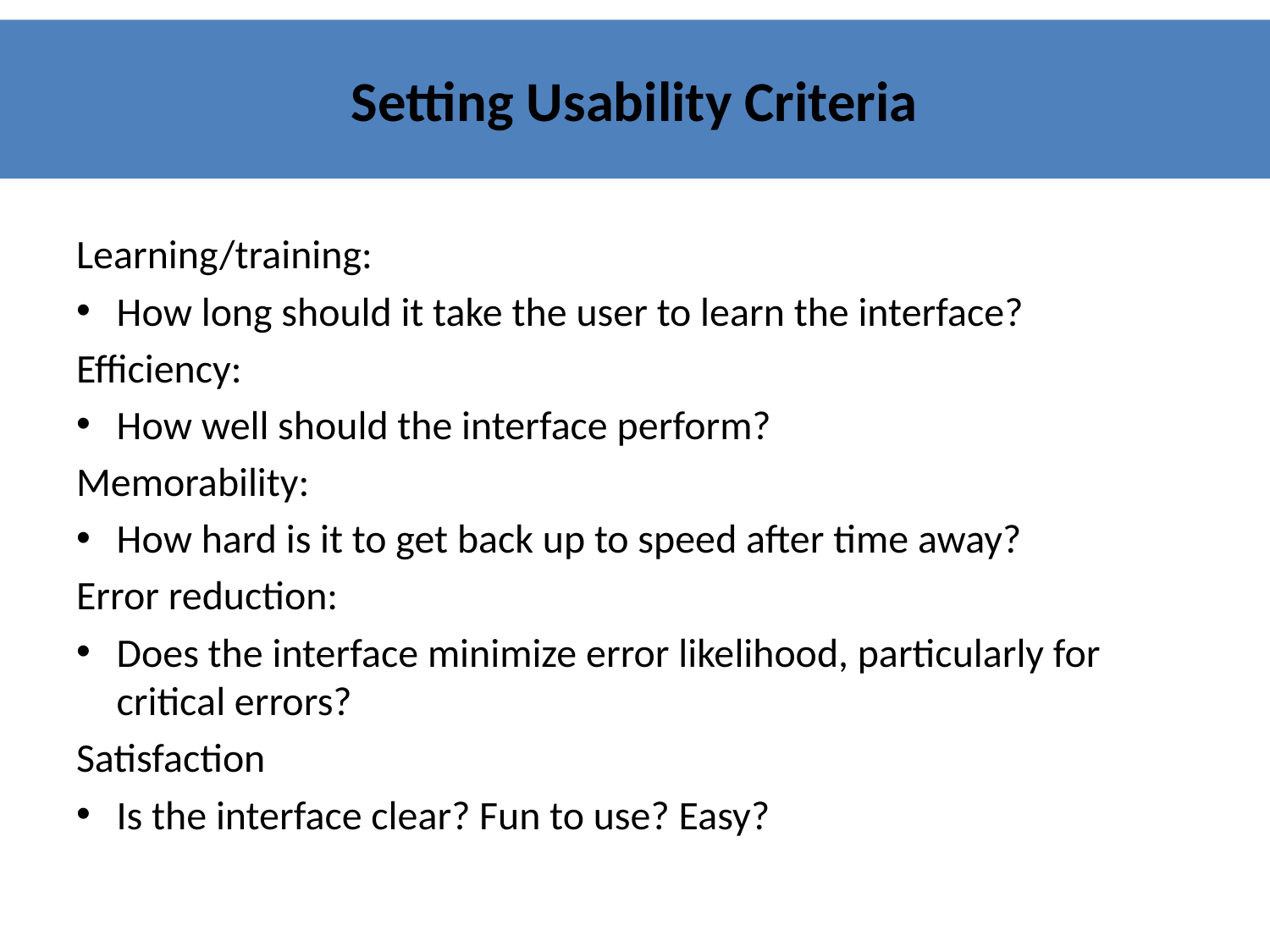

# Setting Usability Criteria
Learning/training:
How long should it take the user to learn the interface?
Efficiency:
How well should the interface perform?
Memorability:
How hard is it to get back up to speed after time away?
Error reduction:
Does the interface minimize error likelihood, particularly for critical errors?
Satisfaction
Is the interface clear? Fun to use? Easy?